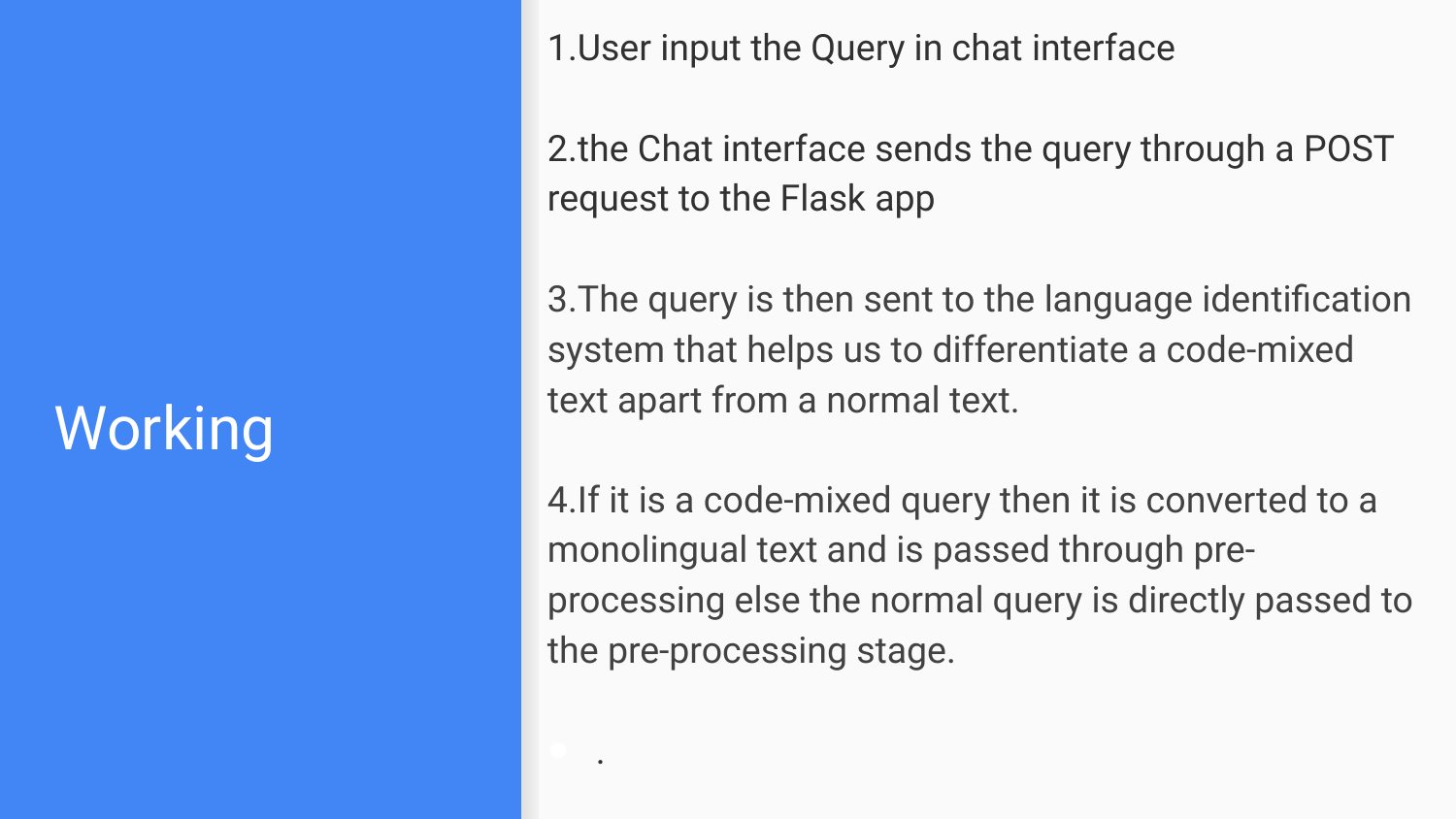

1.User input the Query in chat interface

2.the Chat interface sends the query through a POST   request to the Flask app

3.The query is then sent to the language identification system that helps us to differentiate a code-mixed text apart from a normal text.

4.If it is a code-mixed query then it is converted to a monolingual text and is passed through pre-processing else the normal query is directly passed to the pre-processing stage.

.

# Working